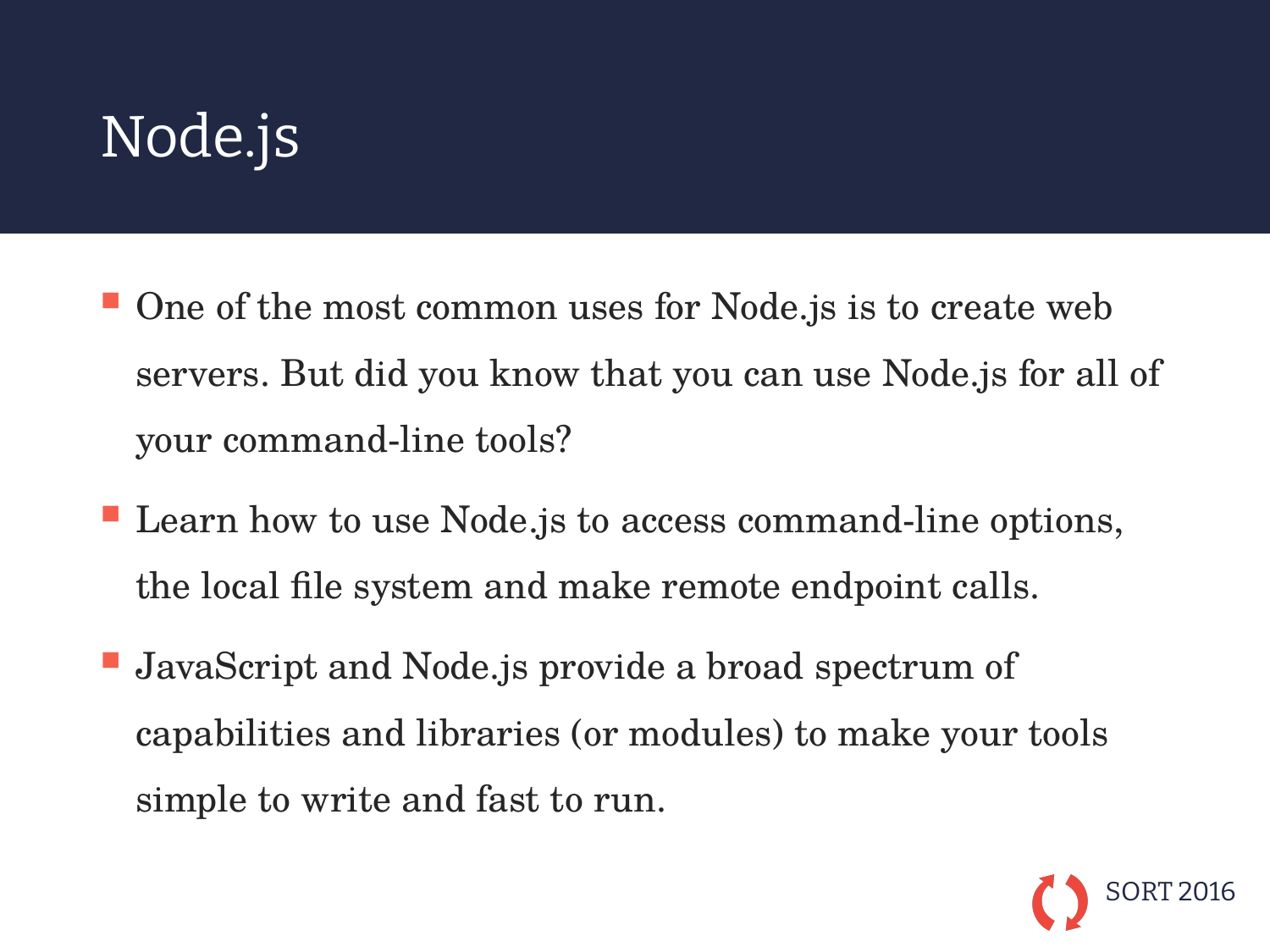

# Node.js
One of the most common uses for Node.js is to create web servers. But did you know that you can use Node.js for all of your command-line tools?
Learn how to use Node.js to access command-line options, the local file system and make remote endpoint calls.
JavaScript and Node.js provide a broad spectrum of capabilities and libraries (or modules) to make your tools simple to write and fast to run.